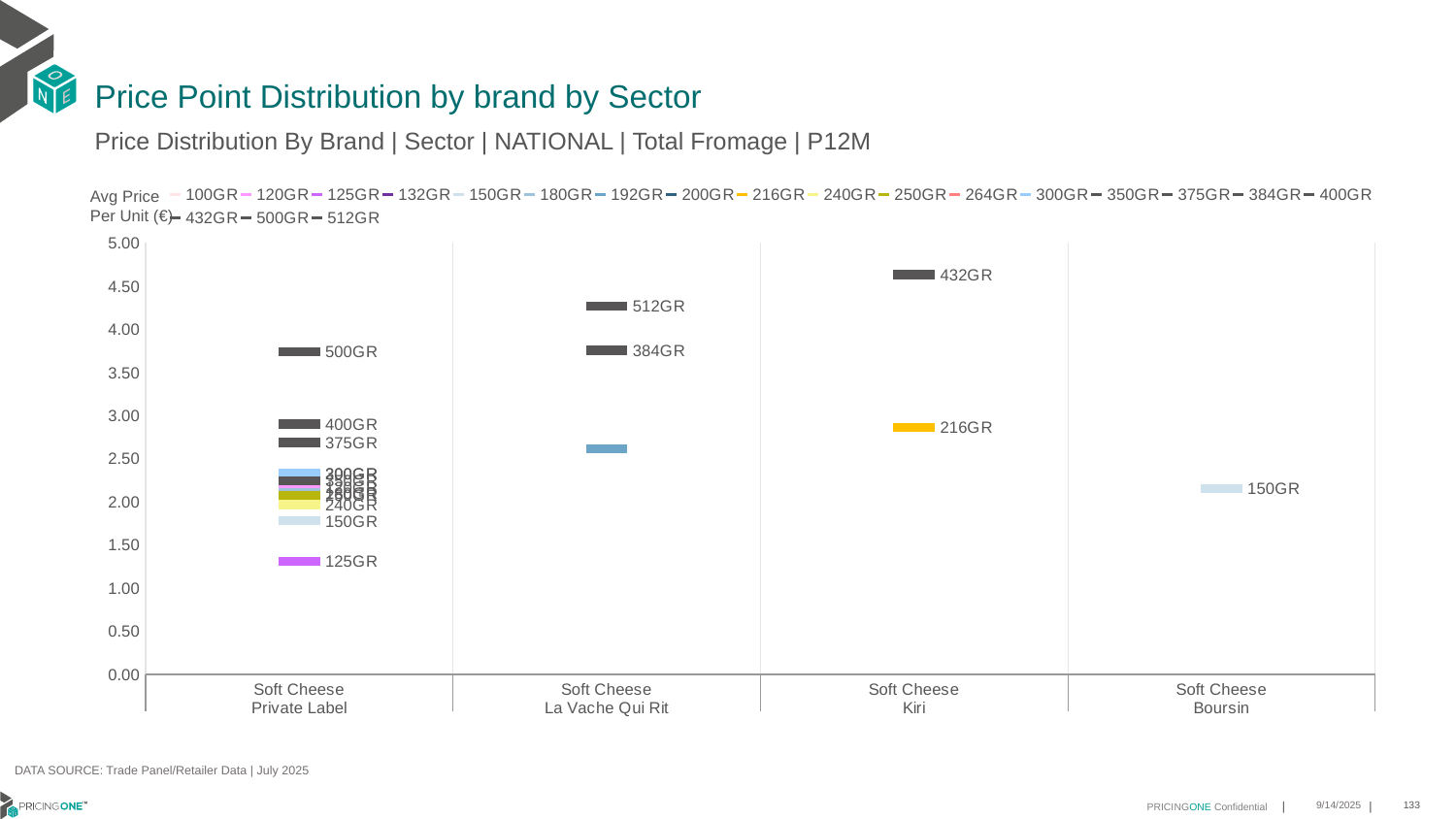

# Price Point Distribution by brand by Sector
Price Distribution By Brand | Sector | NATIONAL | Total Fromage | P12M

### Chart

| Category | 100GR | 120GR | 125GR | 132GR | 150GR | 180GR | 192GR | 200GR | 216GR | 240GR | 250GR | 264GR | 300GR | 350GR | 375GR | 384GR | 400GR | 432GR | 500GR | 512GR |
|---|---|---|---|---|---|---|---|---|---|---|---|---|---|---|---|---|---|---|---|---|
| Soft Cheese | None | 2.1683 | 1.3114 | None | 1.7789 | 2.1045 | None | 2.3249 | None | 1.9672 | 2.0734 | None | 2.3258 | 2.2444 | 2.6872 | None | 2.9029 | None | 3.7364 | None |
| Soft Cheese | None | None | None | None | None | None | 2.6135 | None | None | None | None | None | None | None | None | 3.7564 | None | None | None | 4.269 |
| Soft Cheese | None | None | None | None | None | None | None | None | 2.8617 | None | None | None | None | None | None | None | None | 4.6334 | None | None |
| Soft Cheese | None | None | None | None | 2.1526 | None | None | None | None | None | None | None | None | None | None | None | None | None | None | None |
Avg Price
Per Unit (€)
DATA SOURCE: Trade Panel/Retailer Data | July 2025
9/14/2025
133